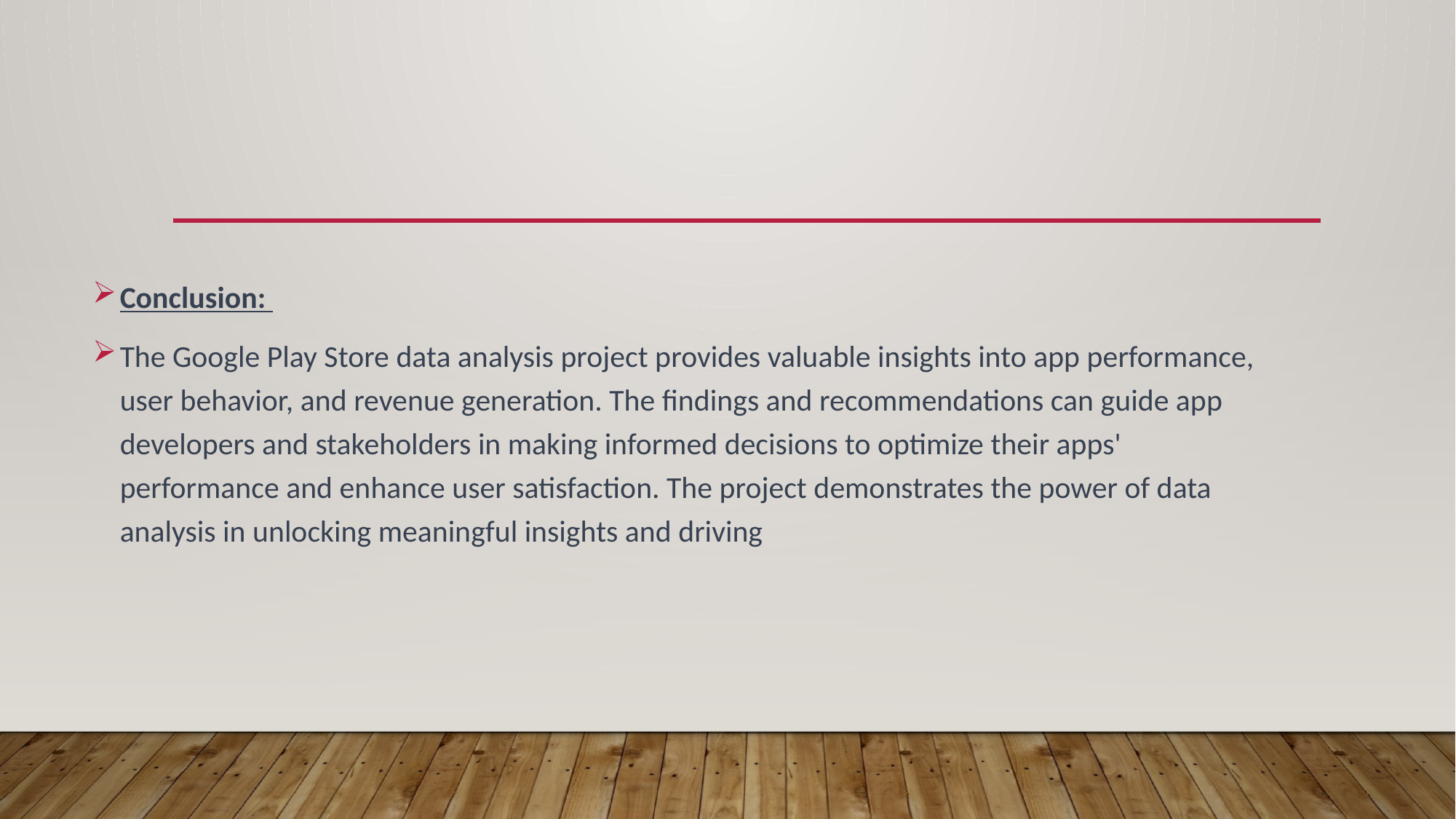

Conclusion:
The Google Play Store data analysis project provides valuable insights into app performance, user behavior, and revenue generation. The findings and recommendations can guide app developers and stakeholders in making informed decisions to optimize their apps' performance and enhance user satisfaction. The project demonstrates the power of data analysis in unlocking meaningful insights and driving